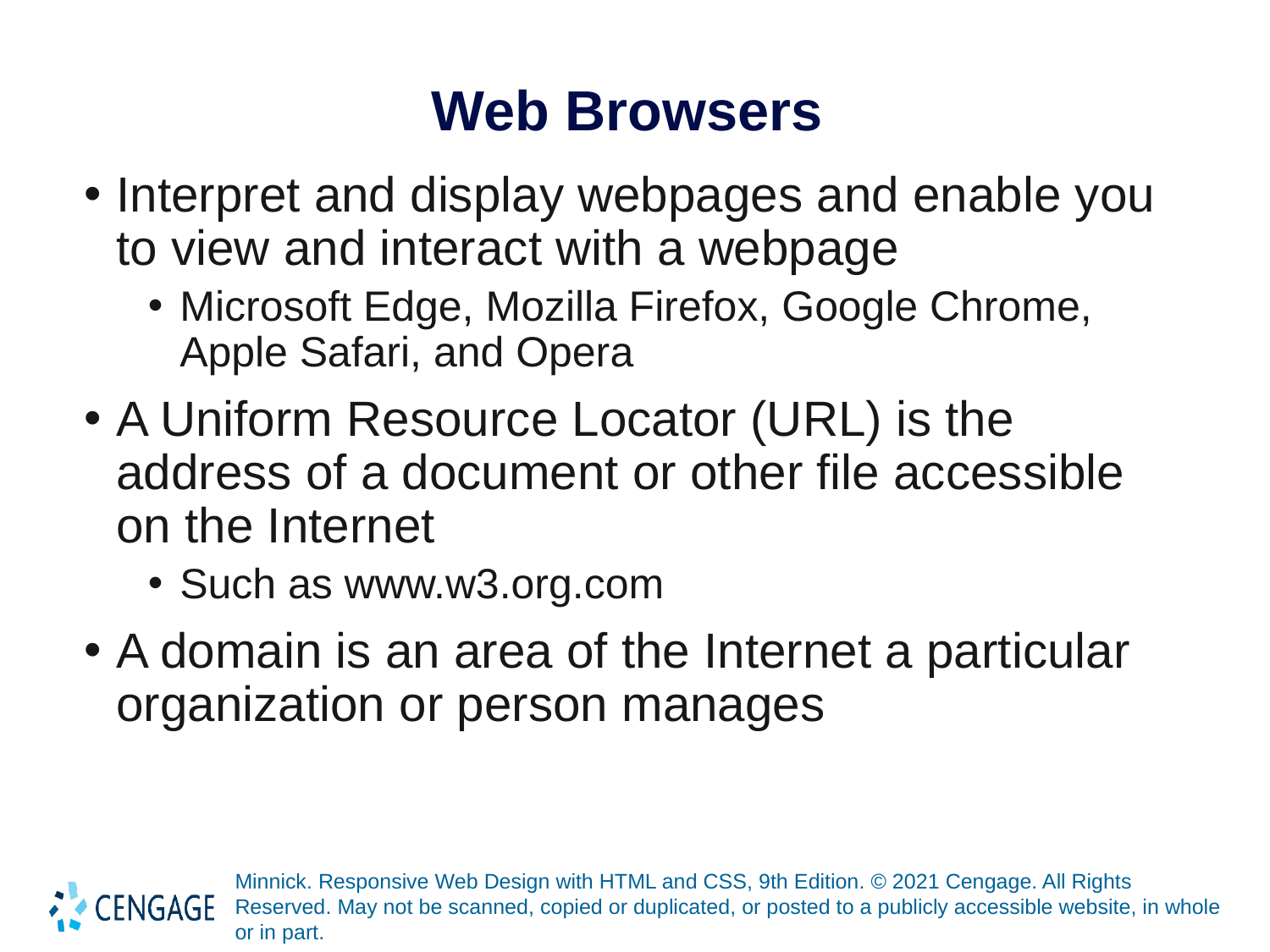

# Web Browsers
Interpret and display webpages and enable you to view and interact with a webpage
Microsoft Edge, Mozilla Firefox, Google Chrome, Apple Safari, and Opera
A Uniform Resource Locator (URL) is the address of a document or other file accessible on the Internet
Such as www.w3.org.com
A domain is an area of the Internet a particular organization or person manages
Minnick. Responsive Web Design with HTML and CSS, 9th Edition. © 2021 Cengage. All Rights Reserved. May not be scanned, copied or duplicated, or posted to a publicly accessible website, in whole or in part.